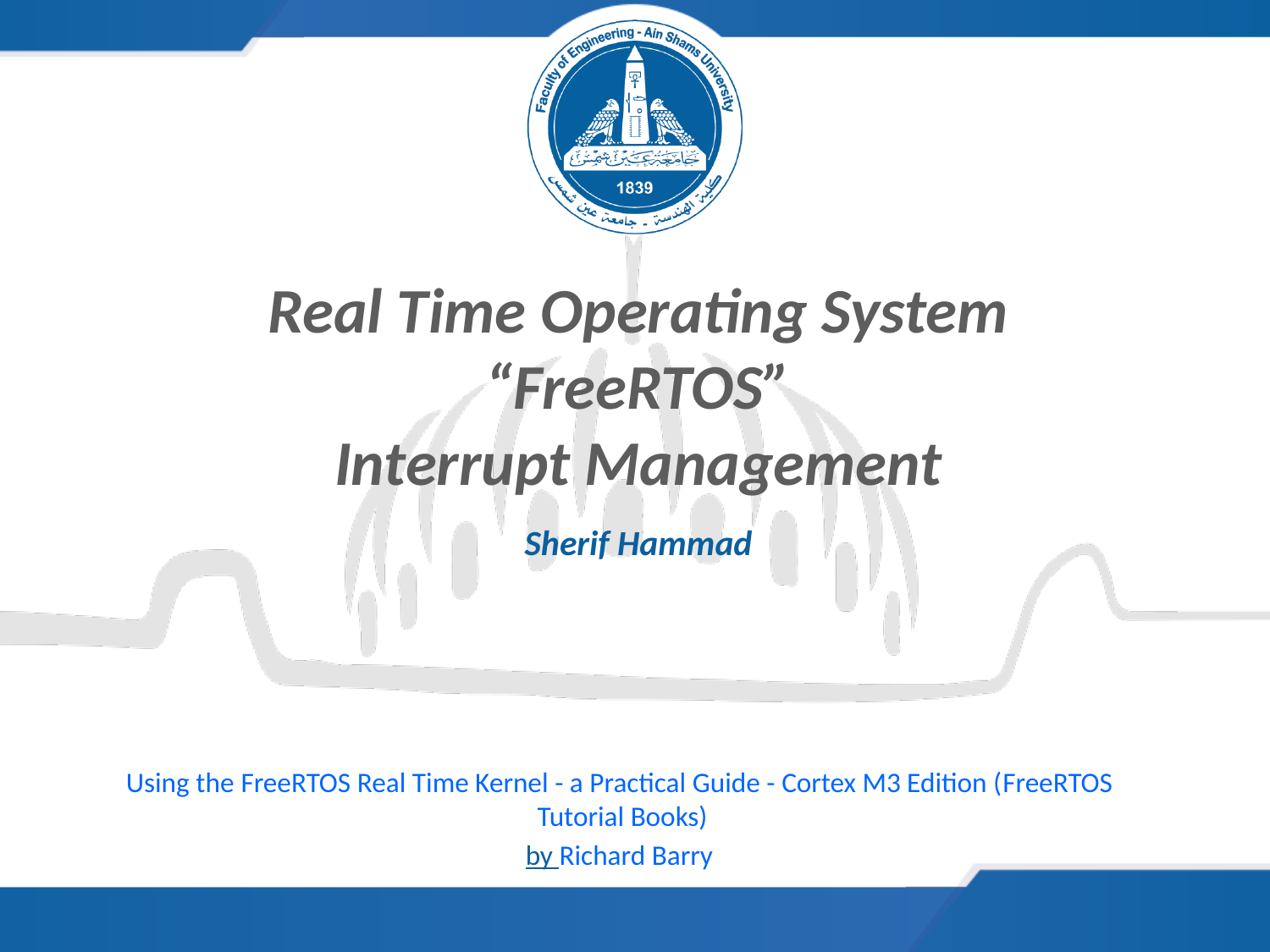

# Real Time Operating System “FreeRTOS” Interrupt Management
Sherif Hammad
Using the FreeRTOS Real Time Kernel - a Practical Guide - Cortex M3 Edition (FreeRTOS Tutorial Books)
by Richard Barry